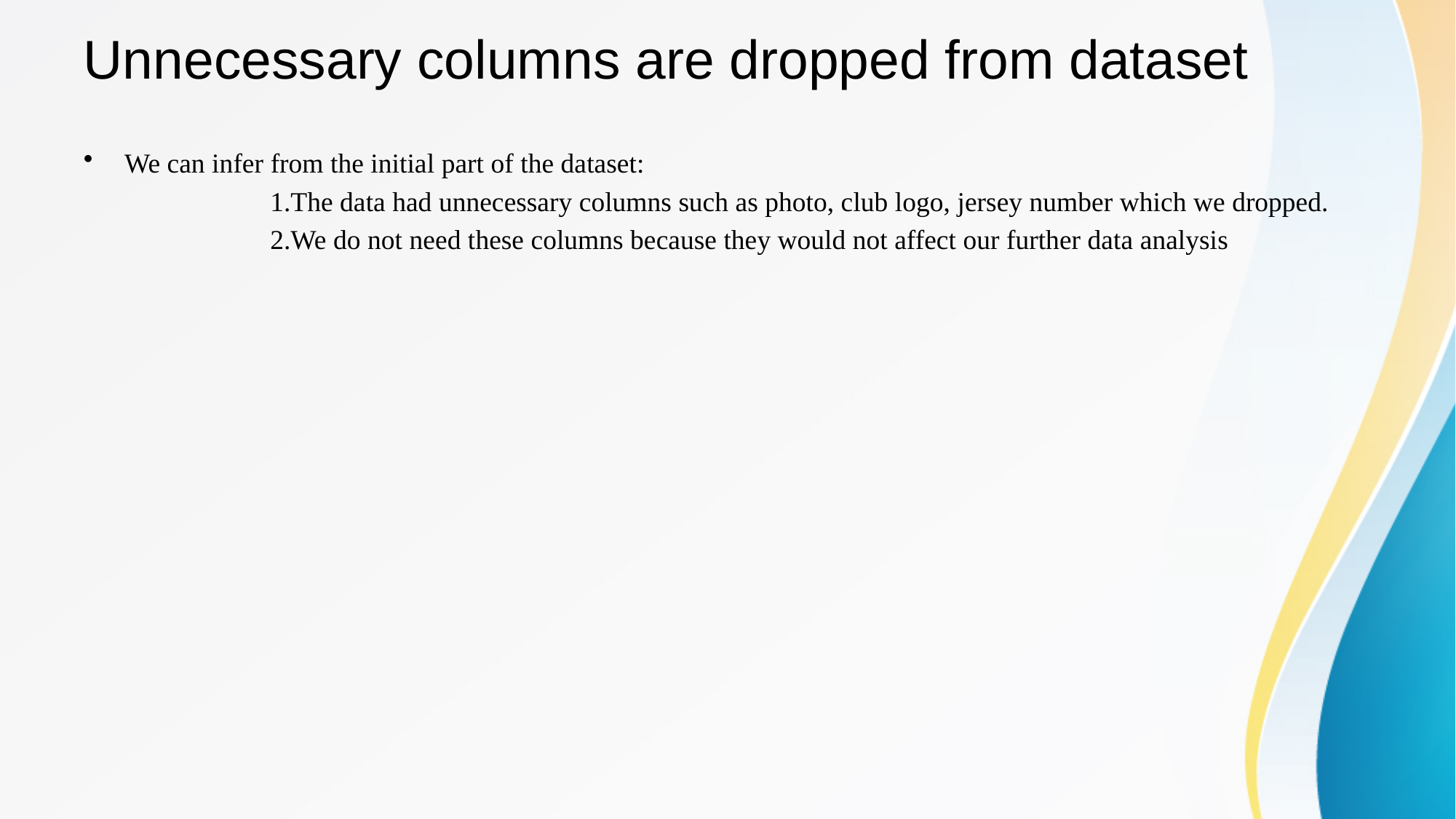

# Unnecessary columns are dropped from dataset
We can infer from the initial part of the dataset:
                           1.The data had unnecessary columns such as photo, club logo, jersey number which we dropped.
                           2.We do not need these columns because they would not affect our further data analysis